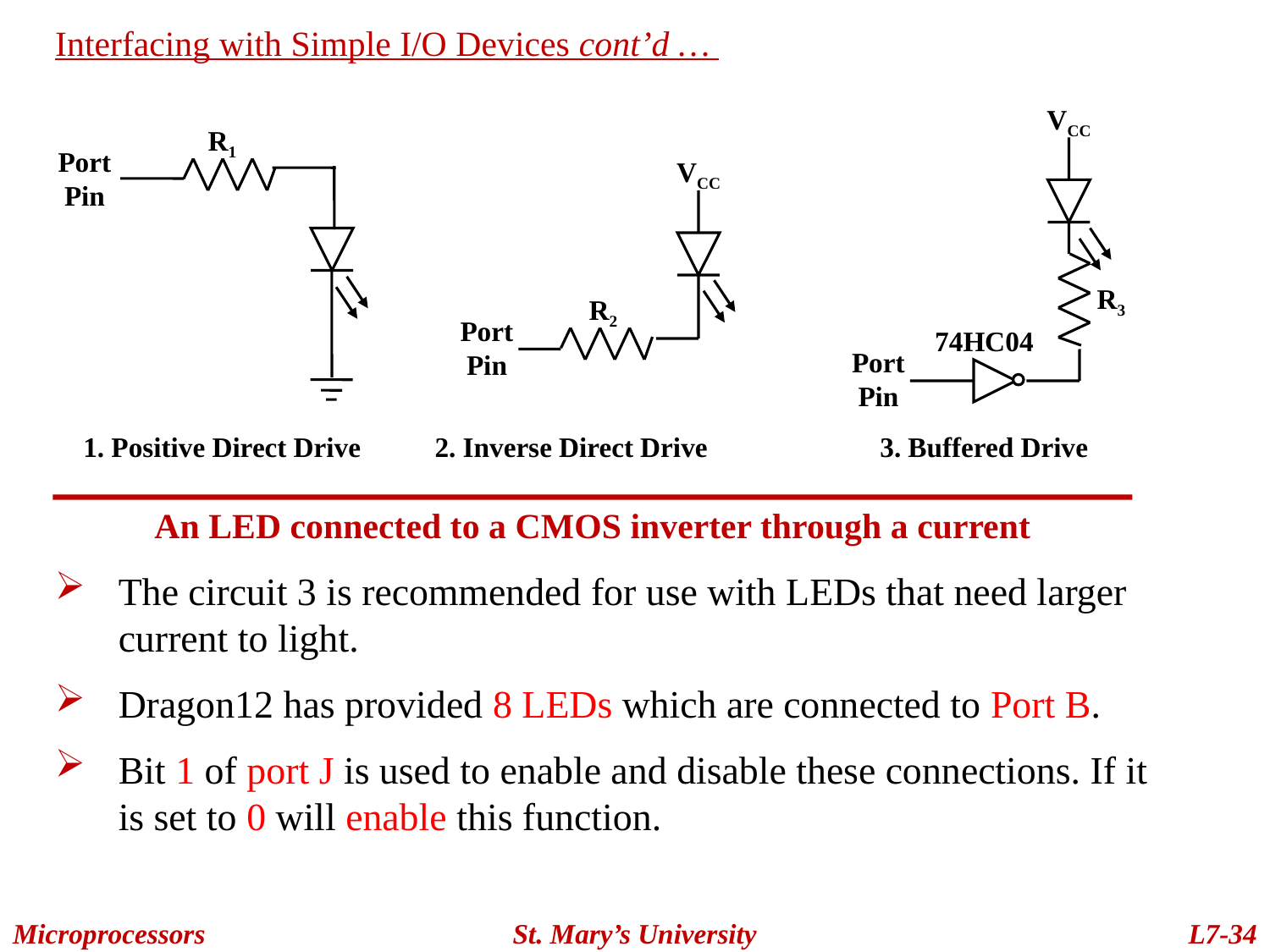

# Interfacing with Simple I/O Devices cont’d …
VCC
R1
Port Pin
VCC

R3

R2
Port Pin

74HC04

Port Pin

1. Positive Direct Drive
2. Inverse Direct Drive
3. Buffered Drive

An LED connected to a CMOS inverter through a current
The circuit 3 is recommended for use with LEDs that need larger current to light.
Dragon12 has provided 8 LEDs which are connected to Port B.
Bit 1 of port J is used to enable and disable these connections. If it is set to 0 will enable this function.
Microprocessors
St. Mary’s University
L7-34